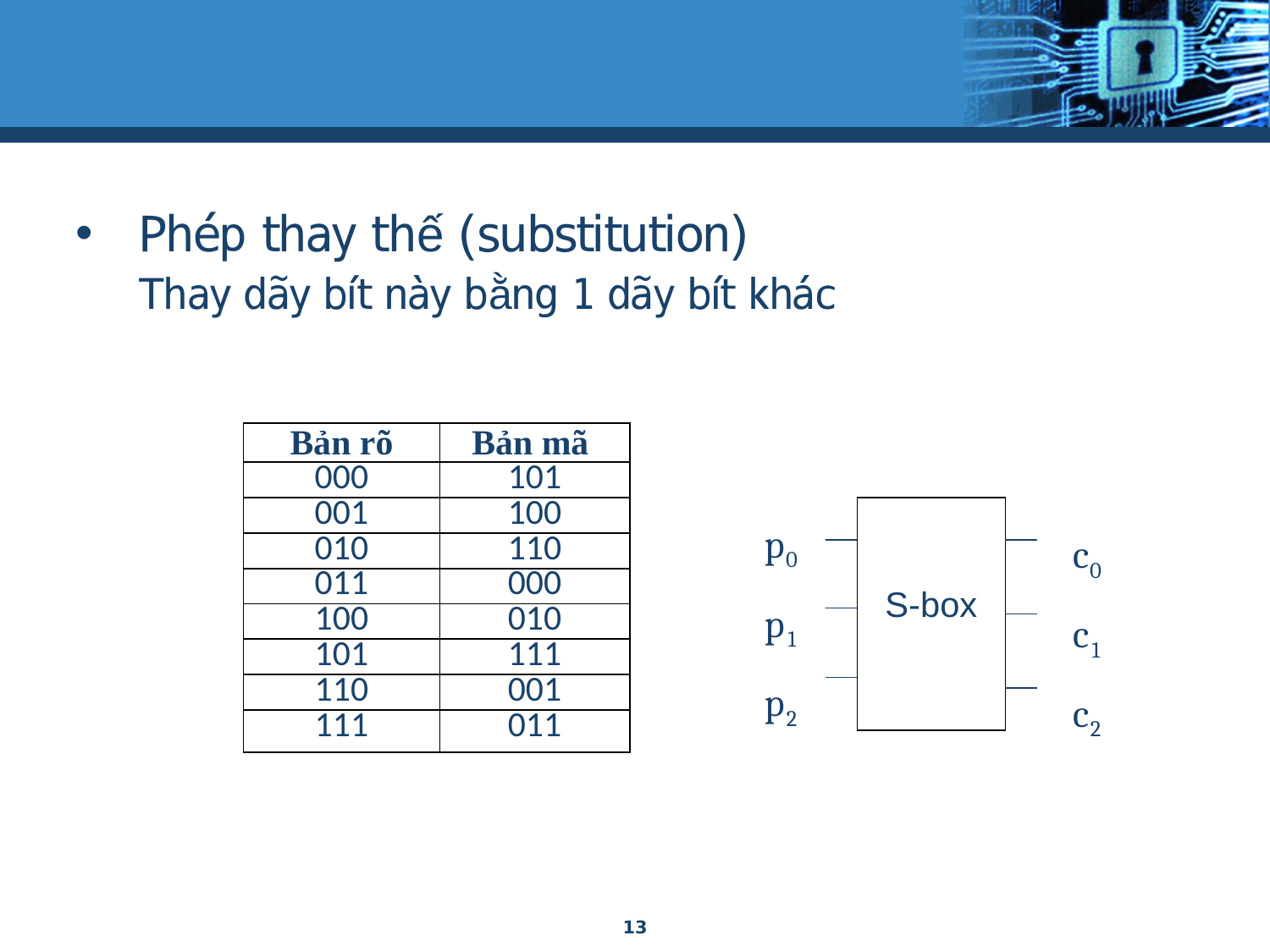

Phép thay thế (substitution)
Thay dãy bít này bằng 1 dãy bít khác
| Bản rõ | Bản mã |
| --- | --- |
| 000 | 101 |
| 001 | 100 |
| 010 | 110 |
| 011 | 000 |
| 100 | 010 |
| 101 | 111 |
| 110 | 001 |
| 111 | 011 |
p0
p1
p2
c0
c1
c2

S-box
13